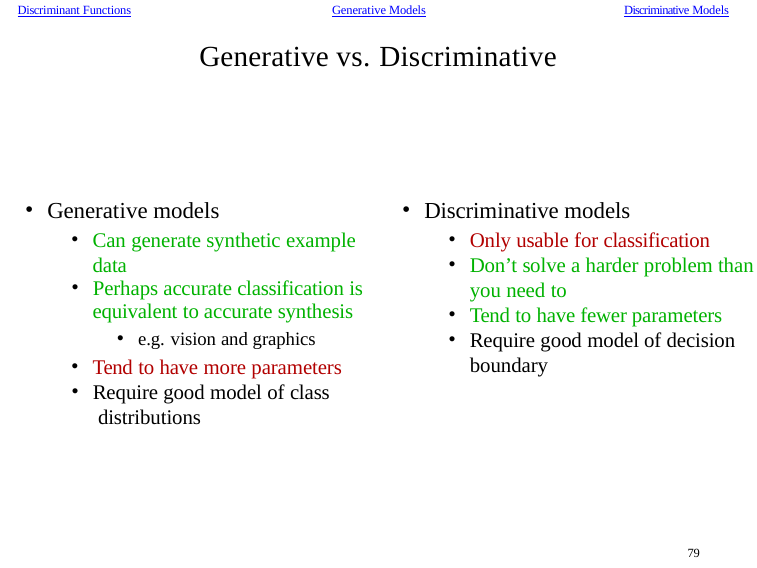

Discriminant Functions
Generative Models
Discriminative Models
Generative vs. Discriminative
Generative models
Discriminative models
Can generate synthetic example
Only usable for classification
data
Don’t solve a harder problem than
Perhaps accurate classification is
you need to
equivalent to accurate synthesis
e.g. vision and graphics
Tend to have fewer parameters
Require good model of decision
boundary
Tend to have more parameters
Require good model of class  distributions
79